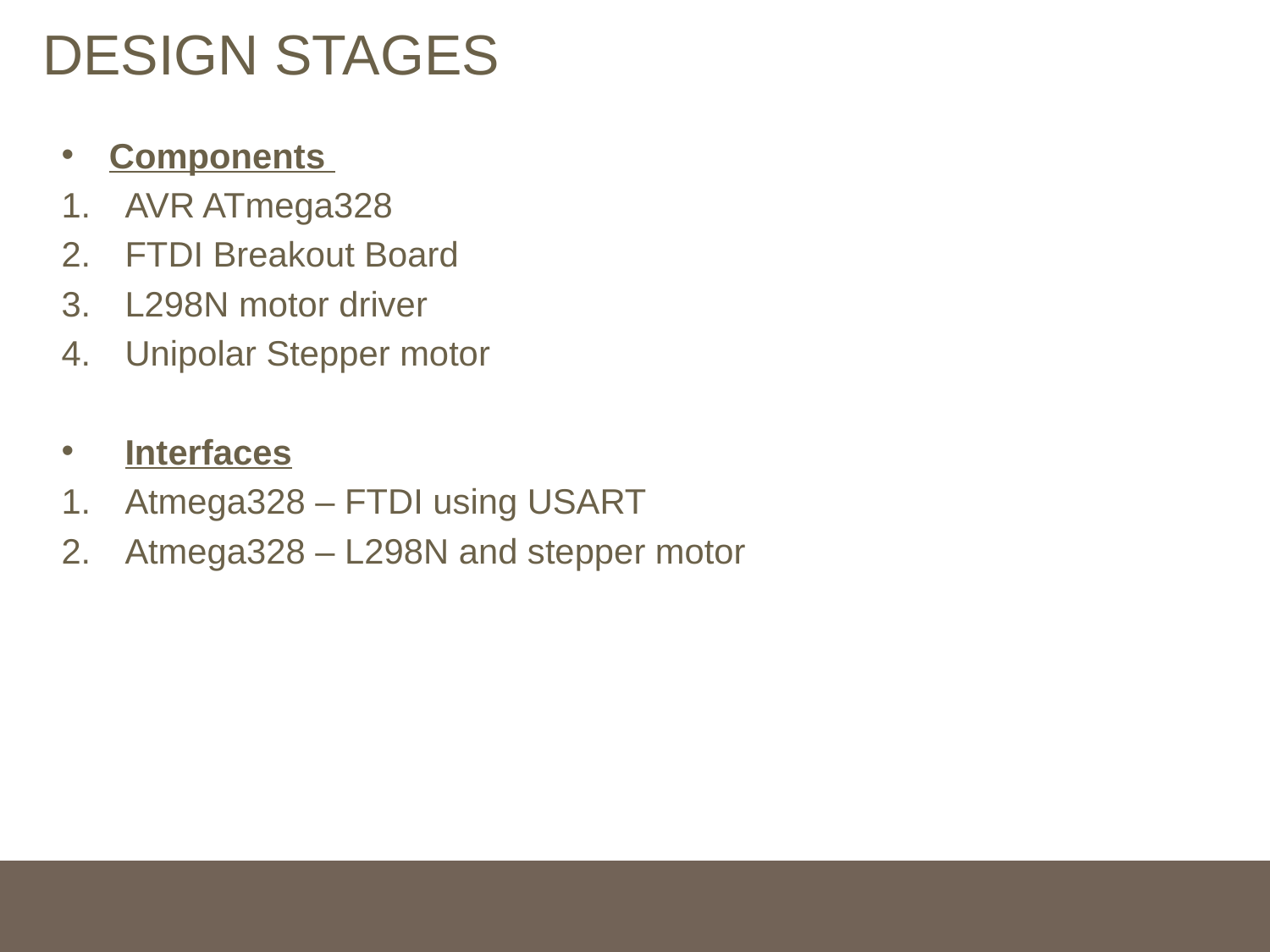

# DESIGN STAGES
Components
AVR ATmega328
FTDI Breakout Board
L298N motor driver
Unipolar Stepper motor

Interfaces
Atmega328 – FTDI using USART
Atmega328 – L298N and stepper motor